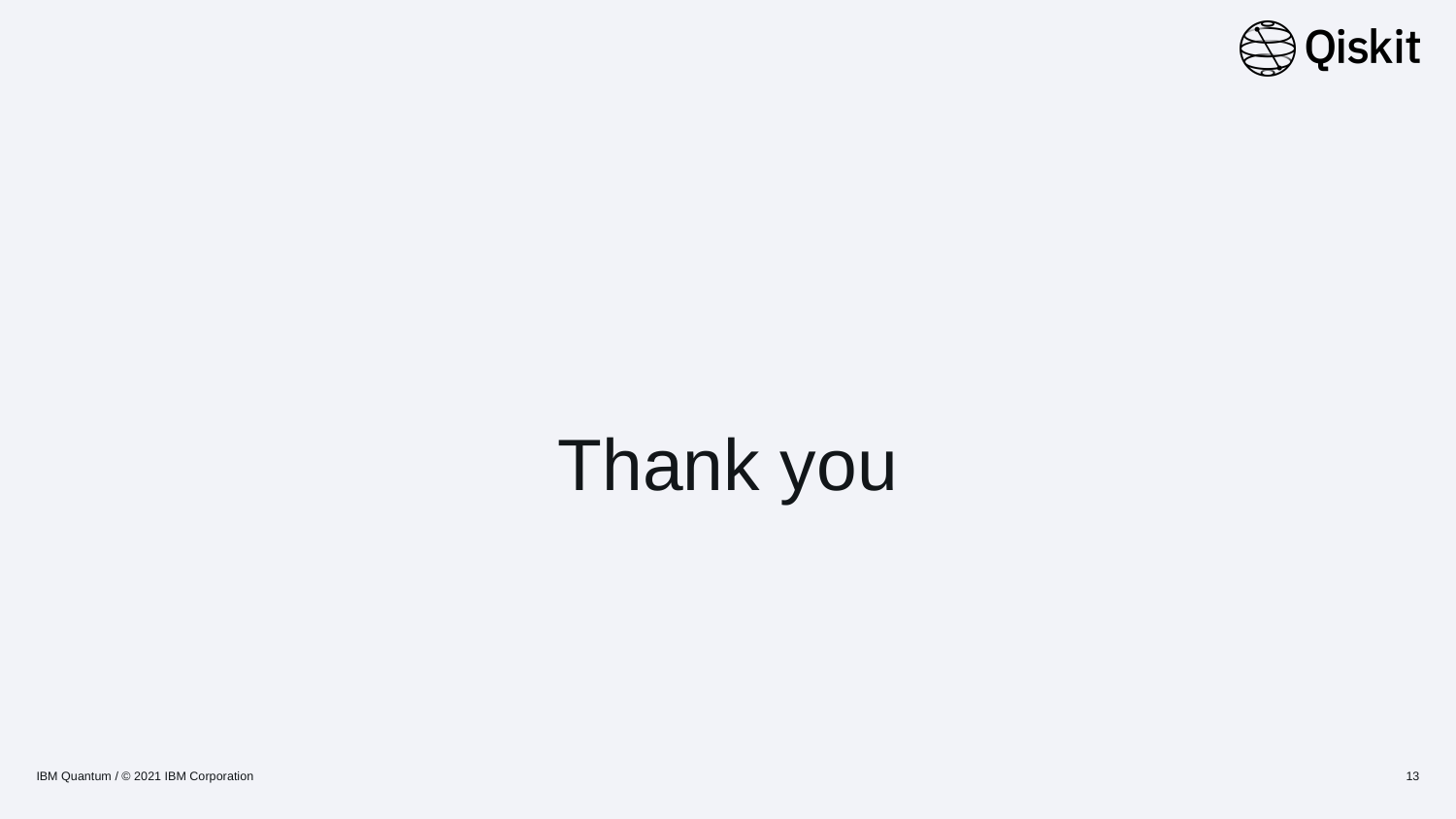

#
Thank you
IBM Quantum / © 2021 IBM Corporation
13